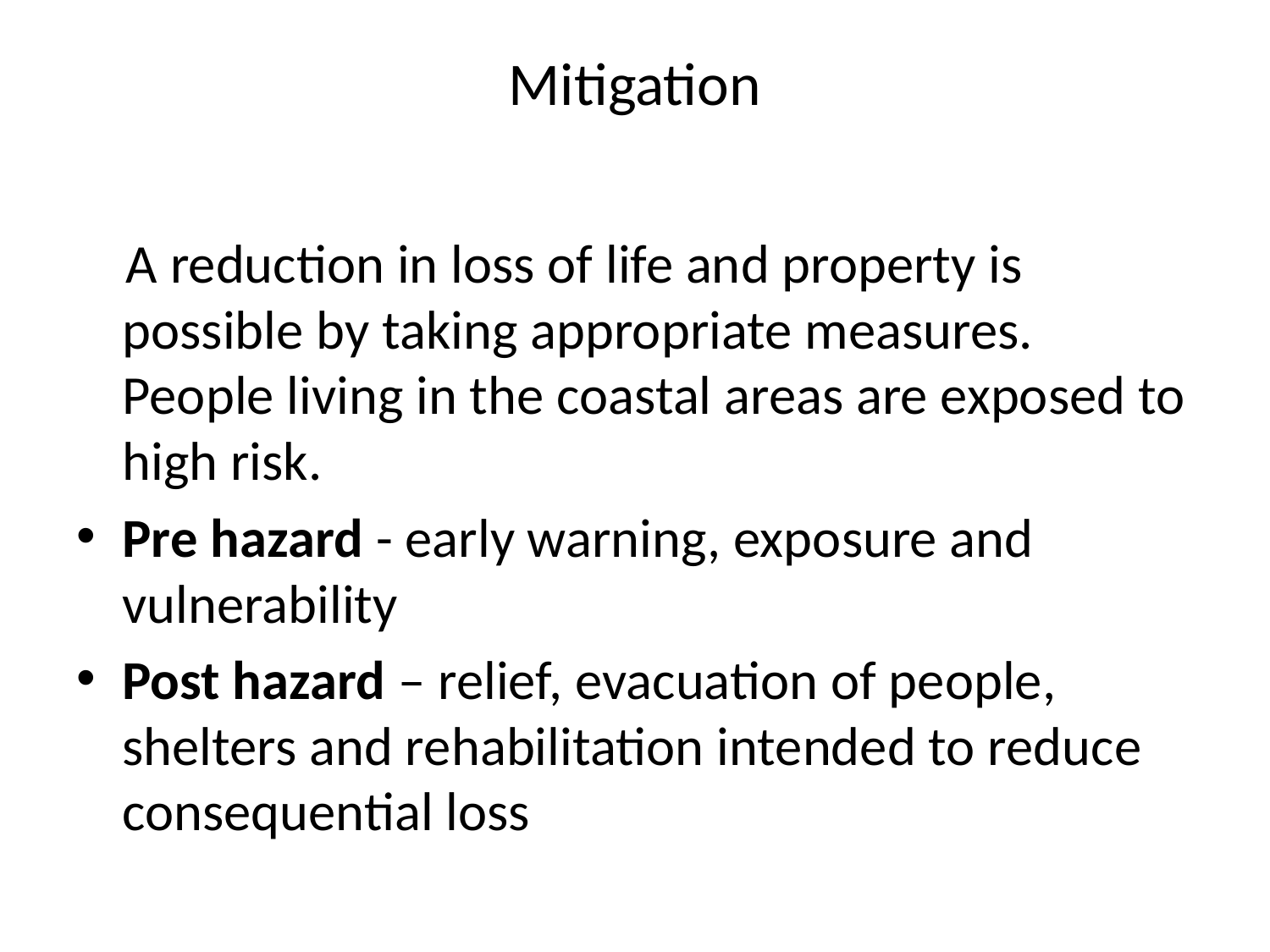

# Mitigation
    A reduction in loss of life and property is possible by taking appropriate measures. People living in the coastal areas are exposed to high risk.
Pre hazard - early warning, exposure and vulnerability
Post hazard – relief, evacuation of people, shelters and rehabilitation intended to reduce consequential loss